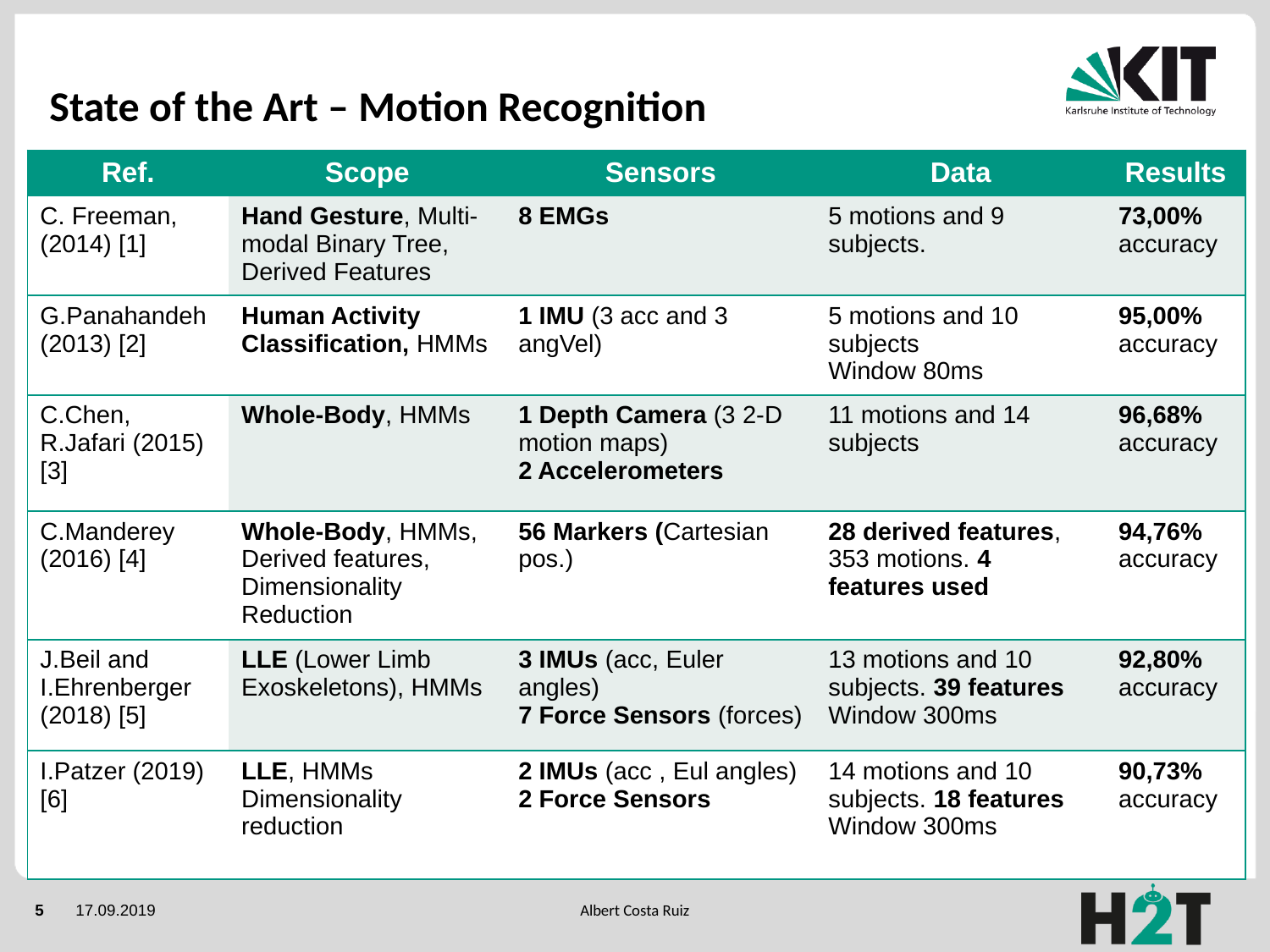

State of the Art – Motion Recognition
| Ref. | Scope | Sensors | Data | Results |
| --- | --- | --- | --- | --- |
| C. Freeman, (2014) [1] | Hand Gesture, Multi-modal Binary Tree, Derived Features | 8 EMGs | 5 motions and 9 subjects. | 73,00% accuracy |
| G.Panahandeh (2013) [2] | Human Activity Classification, HMMs | 1 IMU (3 acc and 3 angVel) | 5 motions and 10 subjects Window 80ms | 95,00% accuracy |
| C.Chen, R.Jafari (2015) [3] | Whole-Body, HMMs | 1 Depth Camera (3 2-D motion maps) 2 Accelerometers | 11 motions and 14 subjects | 96,68% accuracy |
| C.Manderey (2016) [4] | Whole-Body, HMMs, Derived features, Dimensionality Reduction | 56 Markers (Cartesian pos.) | 28 derived features, 353 motions. 4 features used | 94,76% accuracy |
| J.Beil and I.Ehrenberger (2018) [5] | LLE (Lower Limb Exoskeletons), HMMs | 3 IMUs (acc, Euler angles) 7 Force Sensors (forces) | 13 motions and 10 subjects. 39 features Window 300ms | 92,80% accuracy |
| I.Patzer (2019) [6] | LLE, HMMs Dimensionality reduction | 2 IMUs (acc , Eul angles) 2 Force Sensors | 14 motions and 10 subjects. 18 features Window 300ms | 90,73% accuracy |
Previous work at H2T